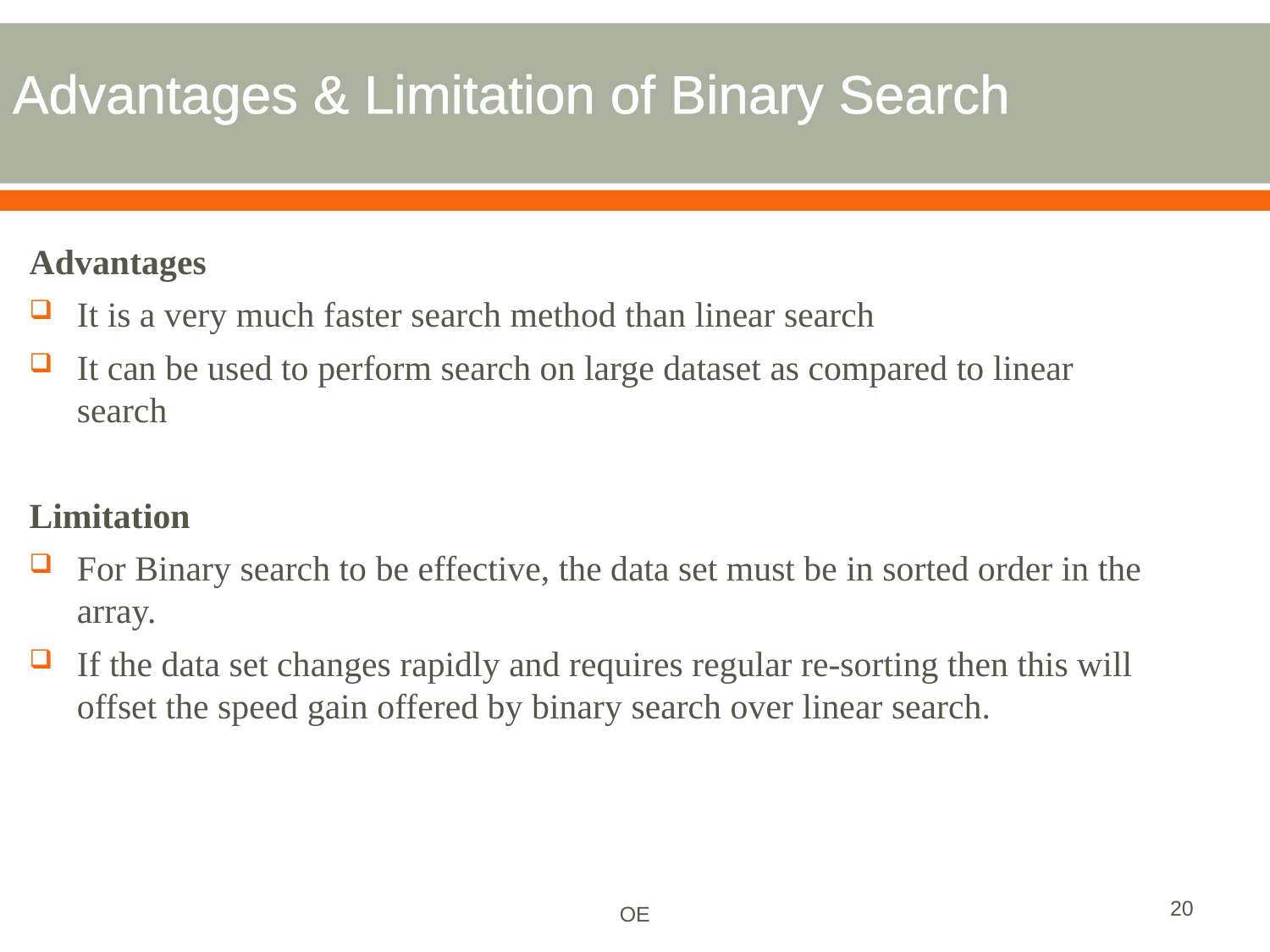

# Advantages & Limitation of Binary Search
Advantages
It is a very much faster search method than linear search
It can be used to perform search on large dataset as compared to linear search

Limitation
For Binary search to be effective, the data set must be in sorted order in the array.
If the data set changes rapidly and requires regular re-sorting then this will offset the speed gain offered by binary search over linear search.
20
OE